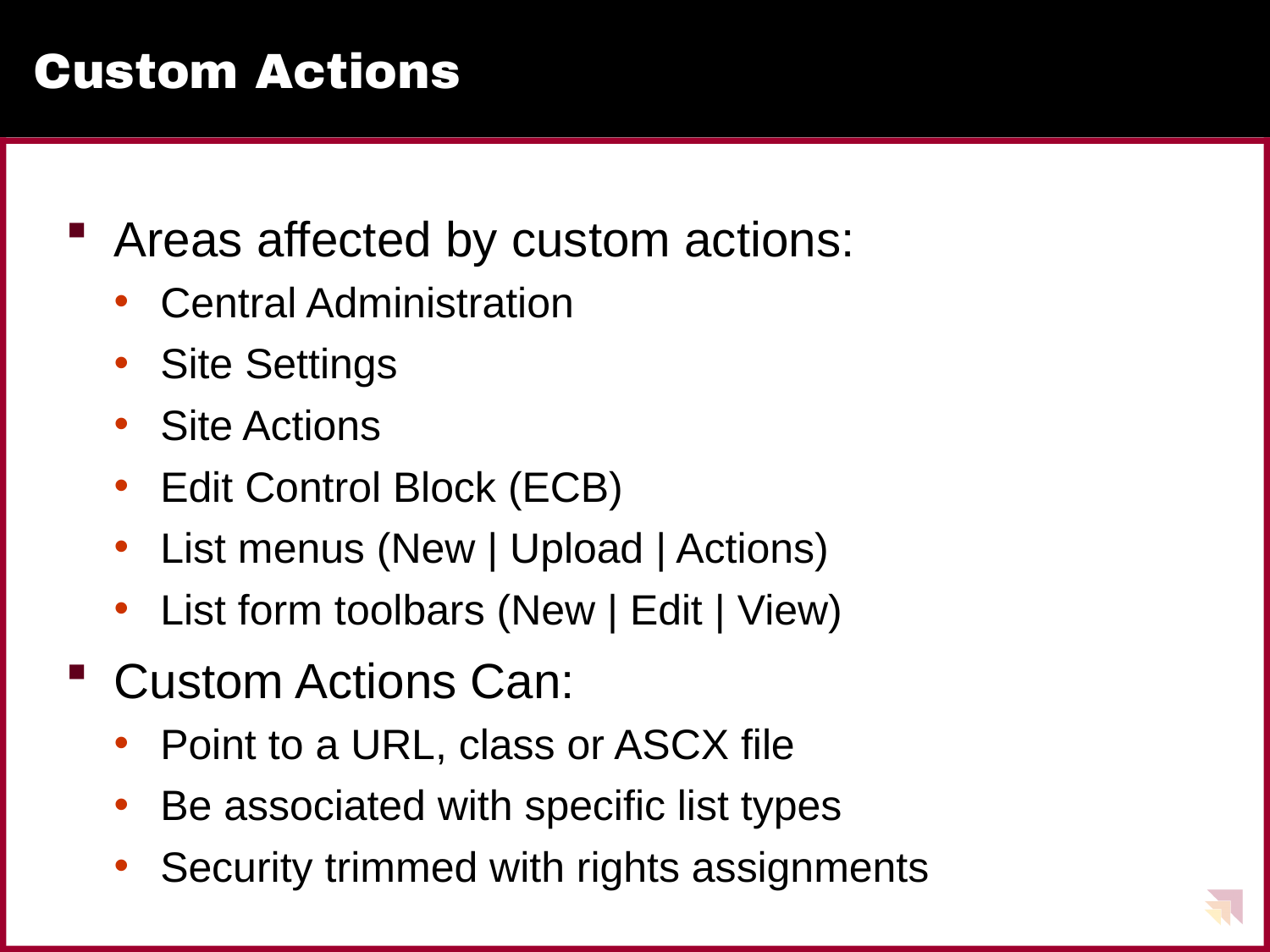

# Custom Actions
Areas affected by custom actions:
Central Administration
Site Settings
Site Actions
Edit Control Block (ECB)
List menus (New | Upload | Actions)
List form toolbars (New | Edit | View)
Custom Actions Can:
Point to a URL, class or ASCX file
Be associated with specific list types
Security trimmed with rights assignments